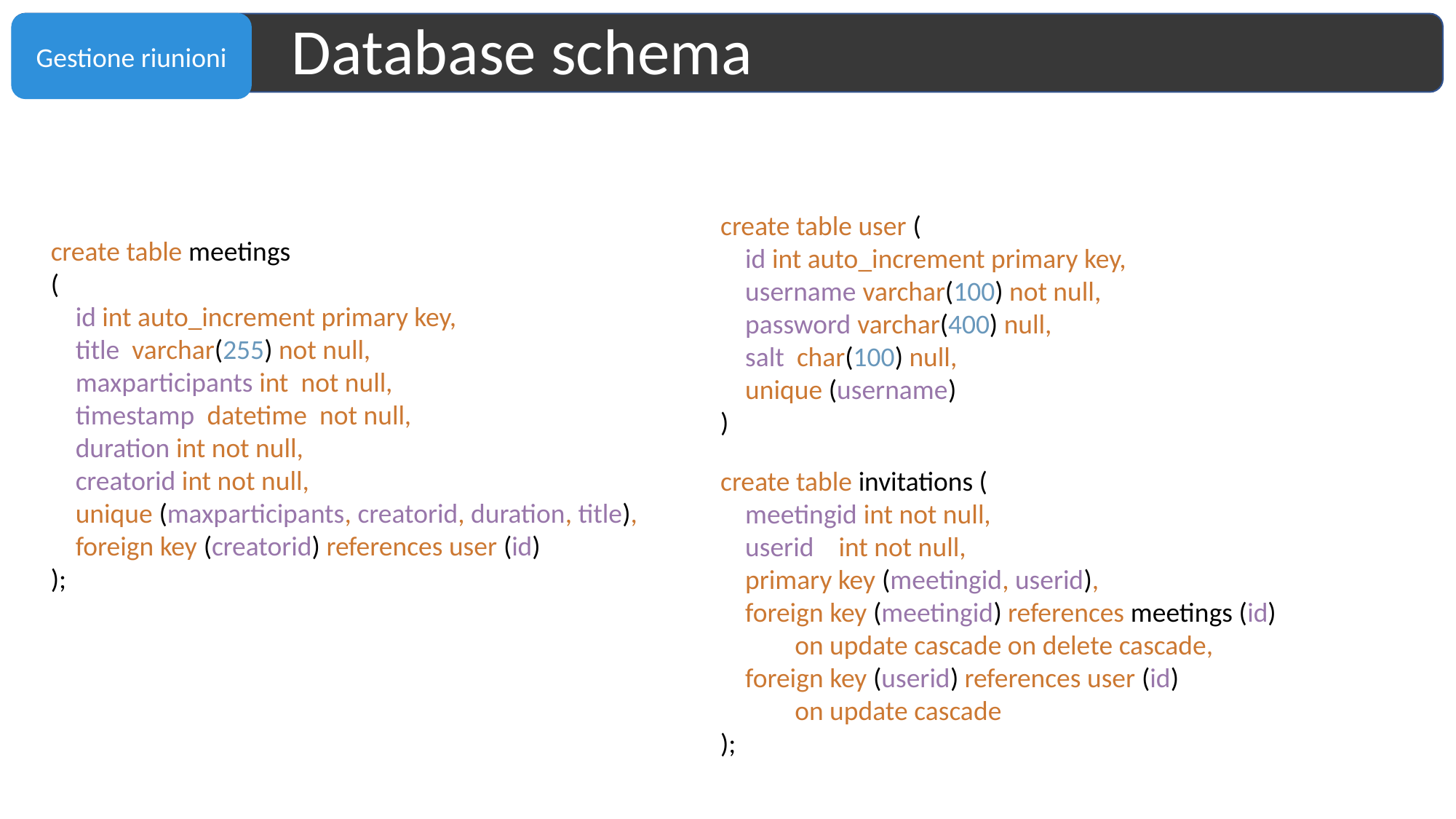

# Database schema
create table user (
    id int auto_increment primary key,
    username varchar(100) not null,
    password varchar(400) null,
    salt  char(100) null,
    unique (username)
)
create table meetings
(
    id int auto_increment primary key,
    title  varchar(255) not null,
    maxparticipants int  not null,
    timestamp  datetime  not null,
    duration int not null,
    creatorid int not null,
    unique (maxparticipants, creatorid, duration, title),
    foreign key (creatorid) references user (id)
);
create table invitations (
    meetingid int not null,
    userid    int not null,
    primary key (meetingid, userid),
    foreign key (meetingid) references meetings (id)
            on update cascade on delete cascade,
    foreign key (userid) references user (id)
            on update cascade
);